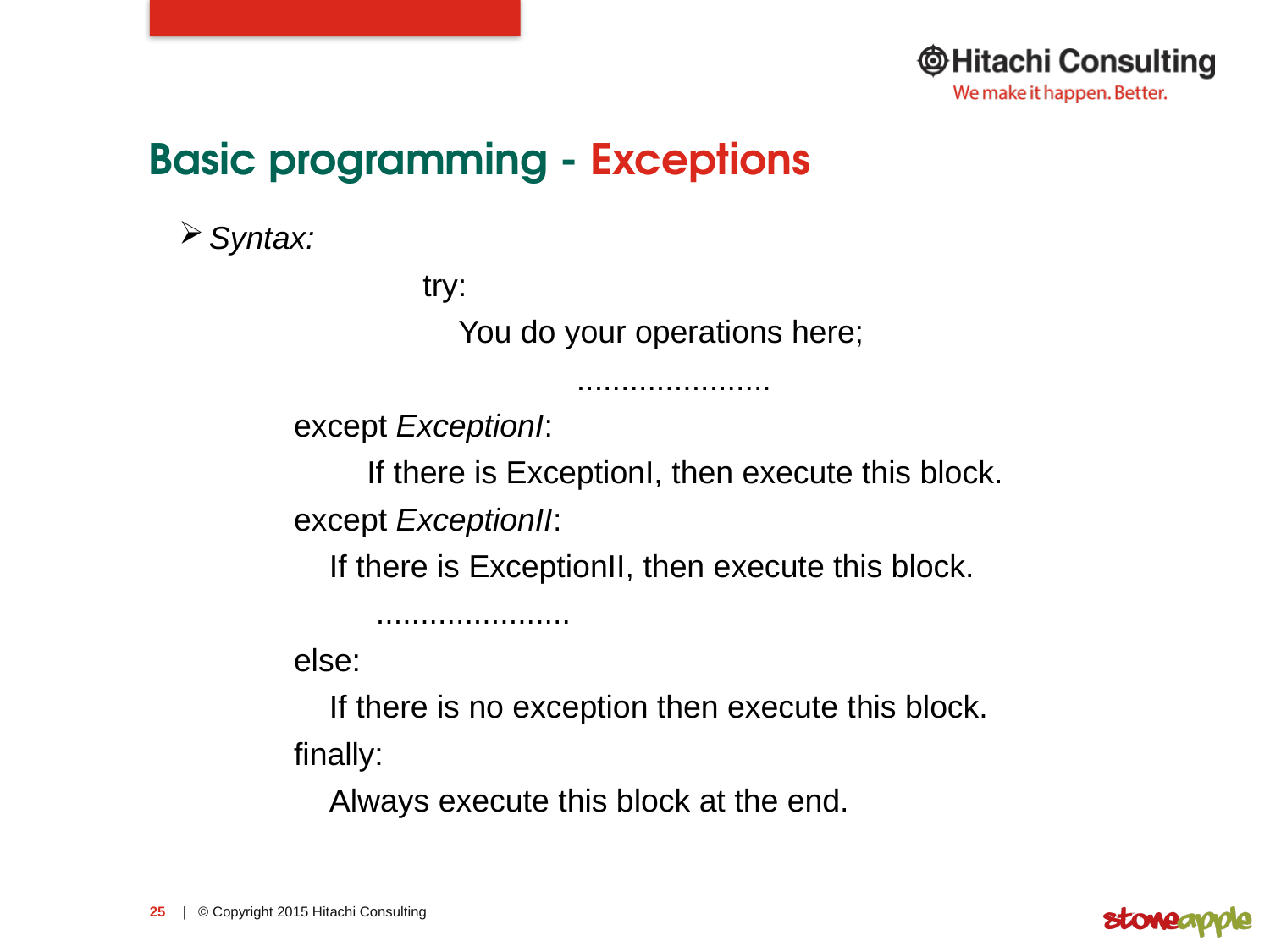

# Basic programming - Exceptions
Syntax:
		try:
		    You do your operations here;
			   ......................
     except ExceptionI:
	        If there is ExceptionI, then execute this block.
     except ExceptionII:
         If there is ExceptionII, then execute this block.
	         ......................
     else:
         If there is no exception then execute this block.
     finally:
         Always execute this block at the end.